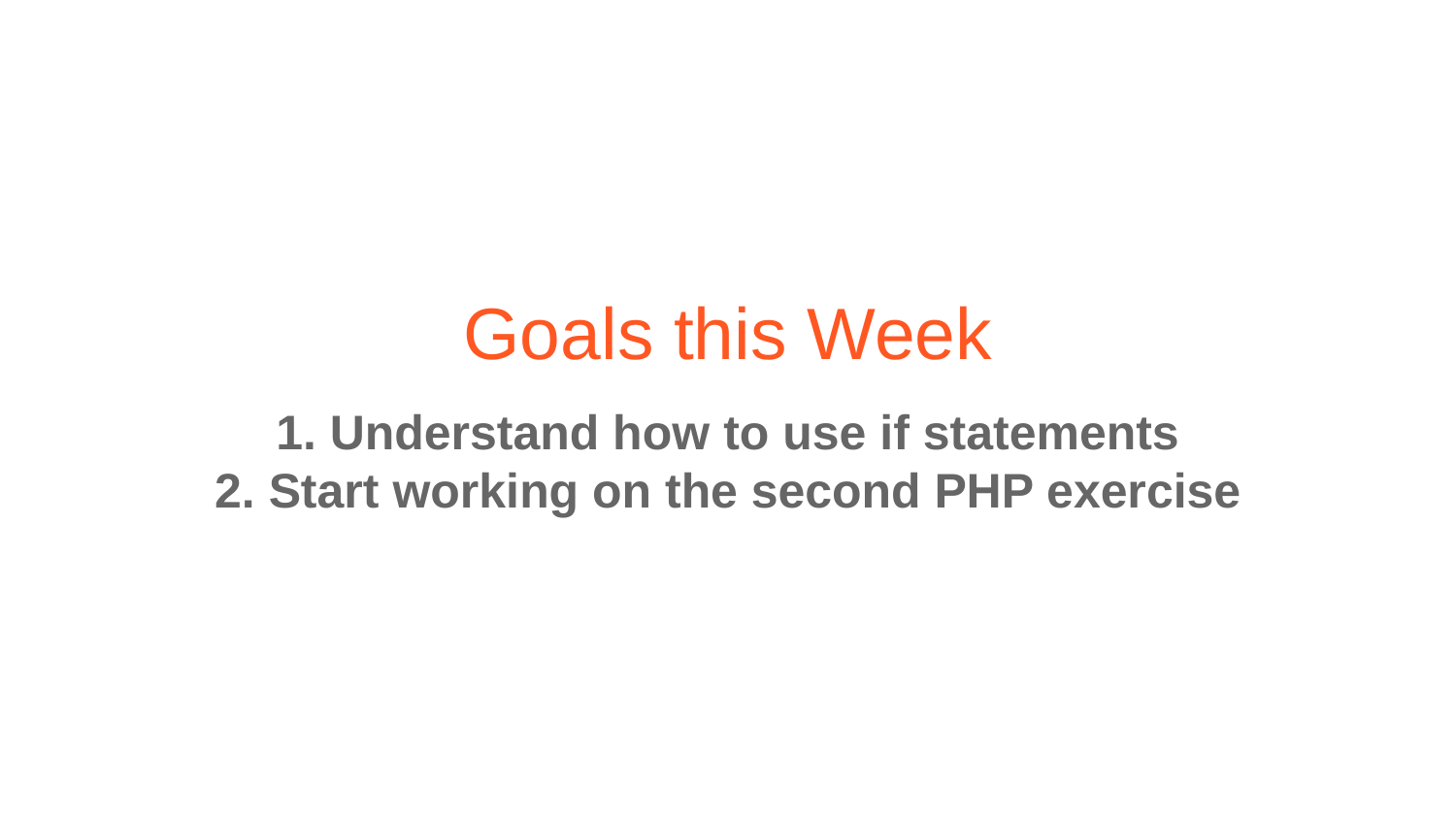

# Goals this Week
1. Understand how to use if statements
2. Start working on the second PHP exercise